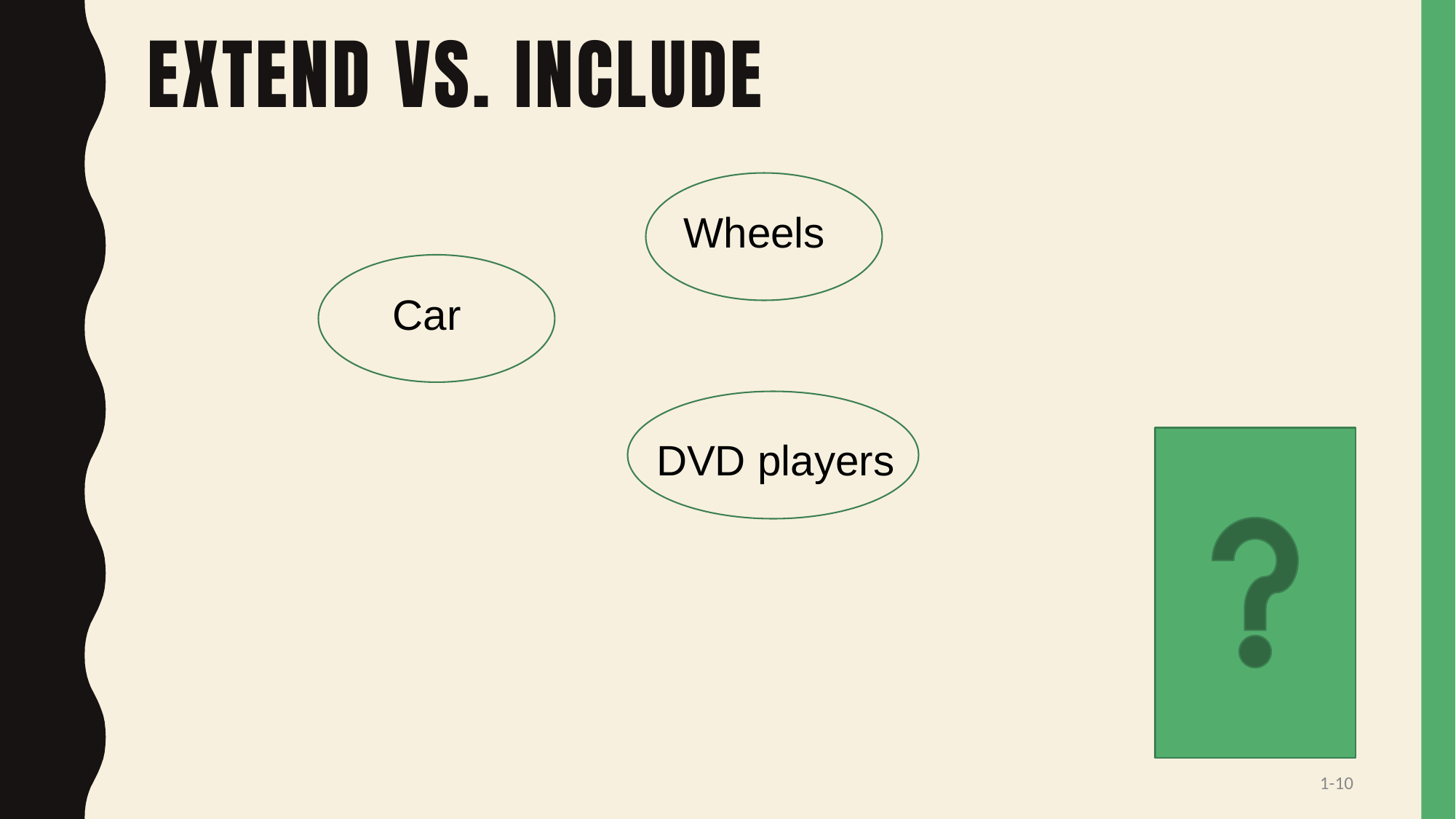

Extend vs. Include

Wheels

Car

DVD players

1-10